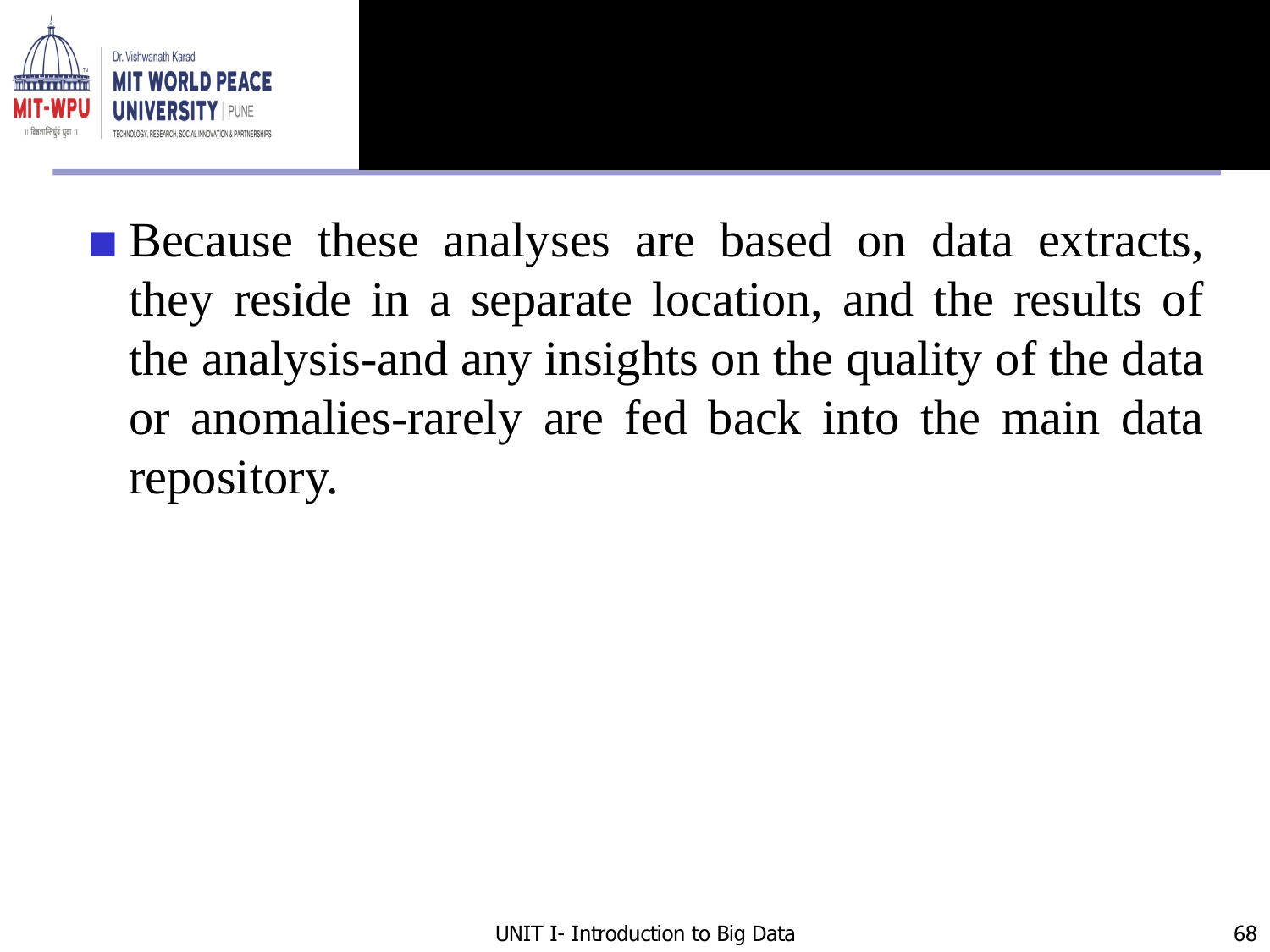

#
Because these analyses are based on data extracts, they reside in a separate location, and the results of the analysis-and any insights on the quality of the data or anomalies-rarely are fed back into the main data repository.

UNIT I- Introduction to Big Data
68